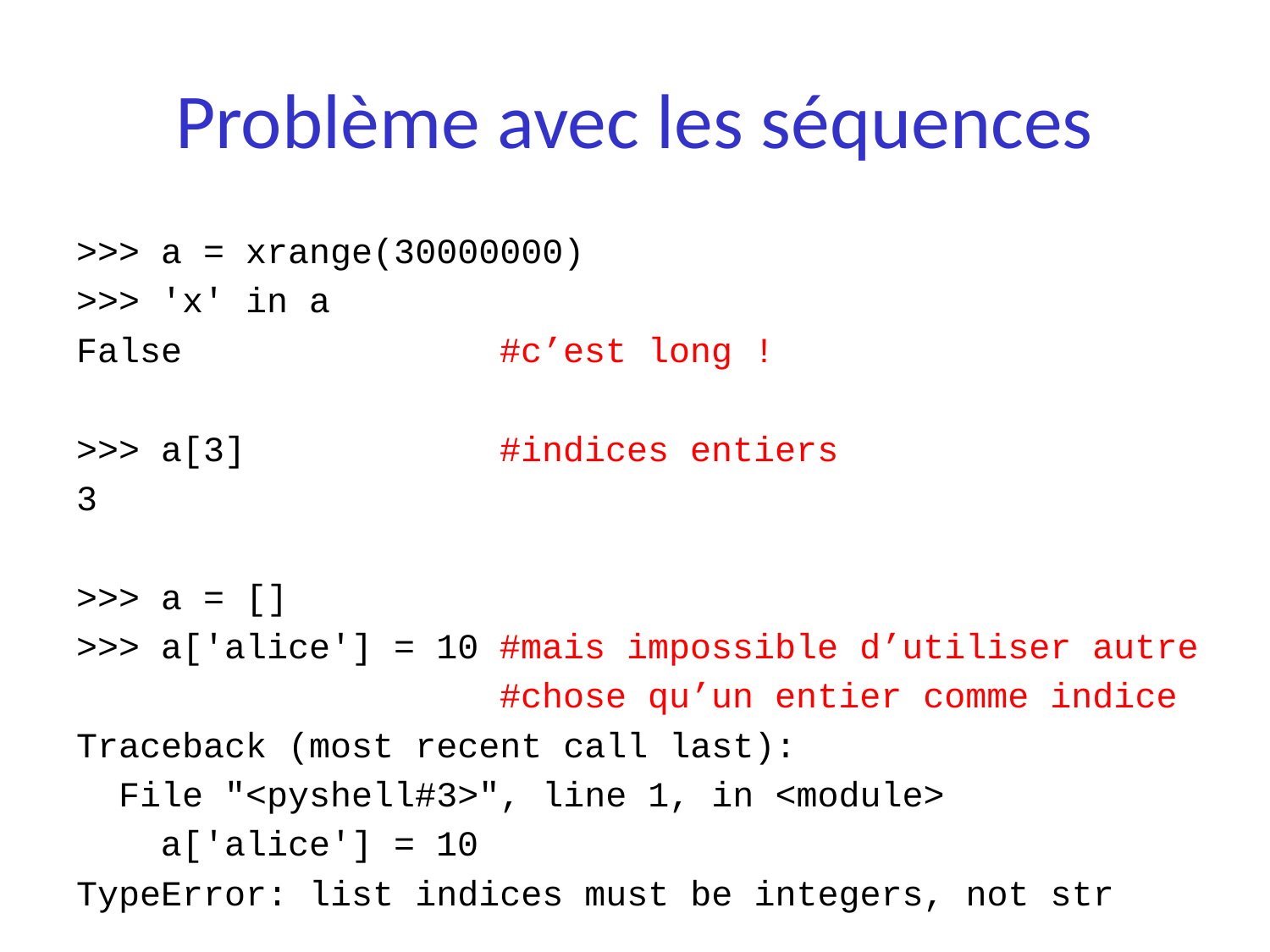

# Problème avec les séquences
>>> a = xrange(30000000)
>>> 'x' in a
False               #c’est long !

>>> a[3]            #indices entiers
3

>>> a = []
>>> a['alice'] = 10 #mais impossible d’utiliser autre
                    #chose qu’un entier comme indice
Traceback (most recent call last):
  File "<pyshell#3>", line 1, in <module>
    a['alice'] = 10
TypeError: list indices must be integers, not str